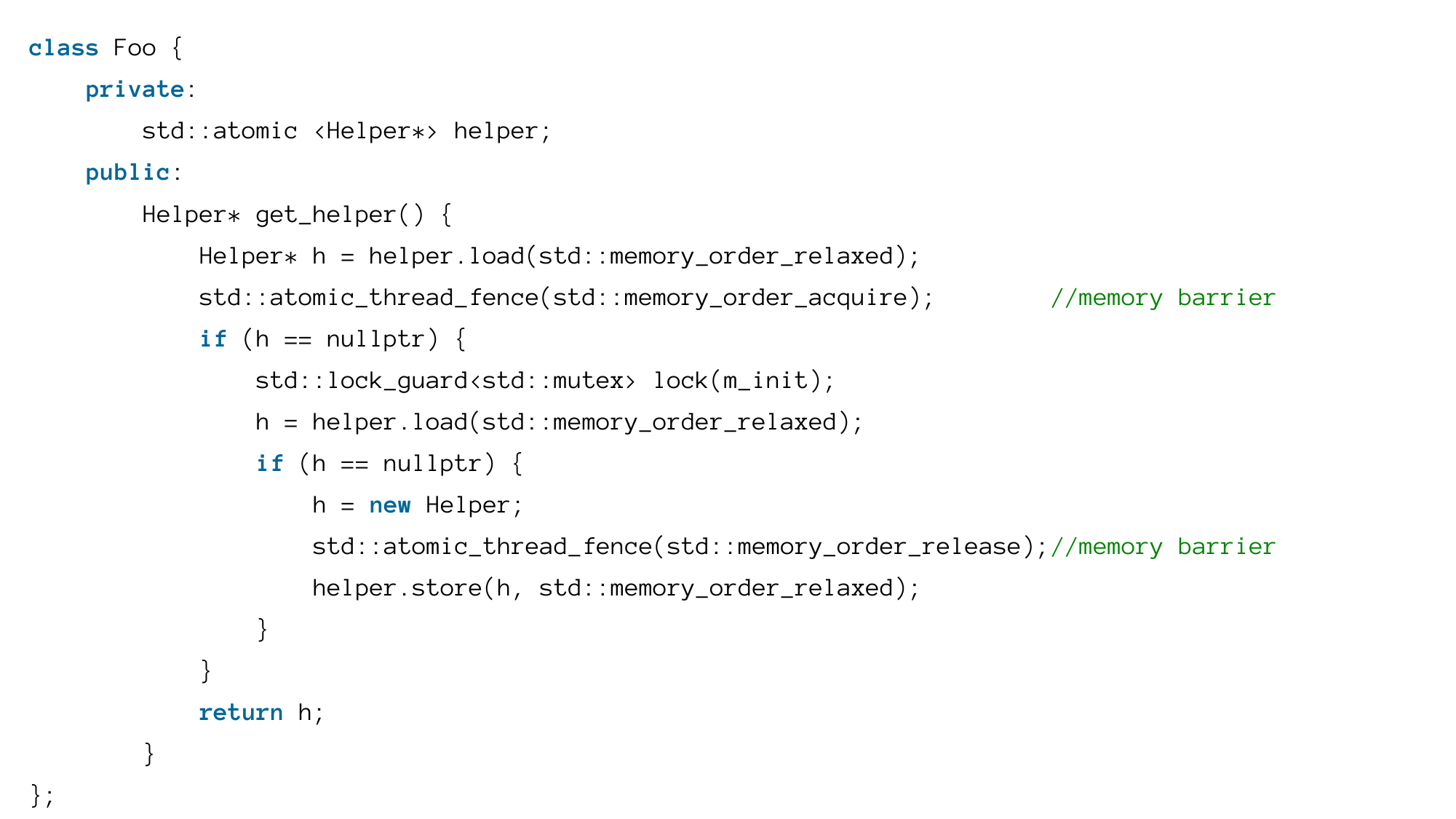

class Foo {
    private:
        std::atomic <Helper*> helper;
    public:
        Helper* get_helper() {
            Helper* h = helper.load(std::memory_order_relaxed);
            std::atomic_thread_fence(std::memory_order_acquire);        //memory barrier
            if (h == nullptr) {
                std::lock_guard<std::mutex> lock(m_init);
                h = helper.load(std::memory_order_relaxed);
                if (h == nullptr) {
                    h = new Helper;
                    std::atomic_thread_fence(std::memory_order_release);//memory barrier
                    helper.store(h, std::memory_order_relaxed);
                }
            }
            return h;
        }
};